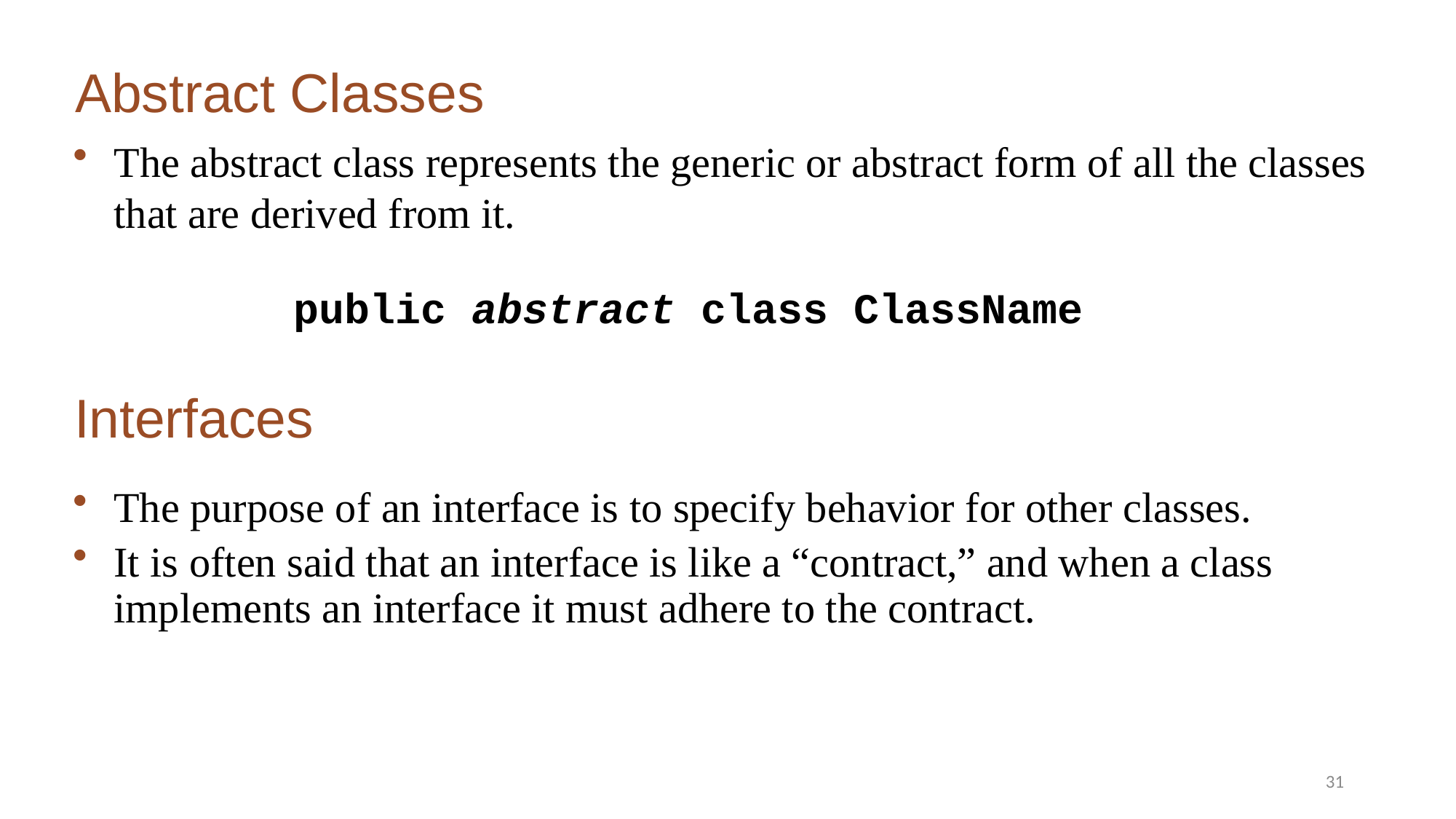

Abstract Classes
The abstract class represents the generic or abstract form of all the classes that are derived from it.
public abstract class ClassName
Interfaces
The purpose of an interface is to specify behavior for other classes.
It is often said that an interface is like a “contract,” and when a class implements an interface it must adhere to the contract.
31